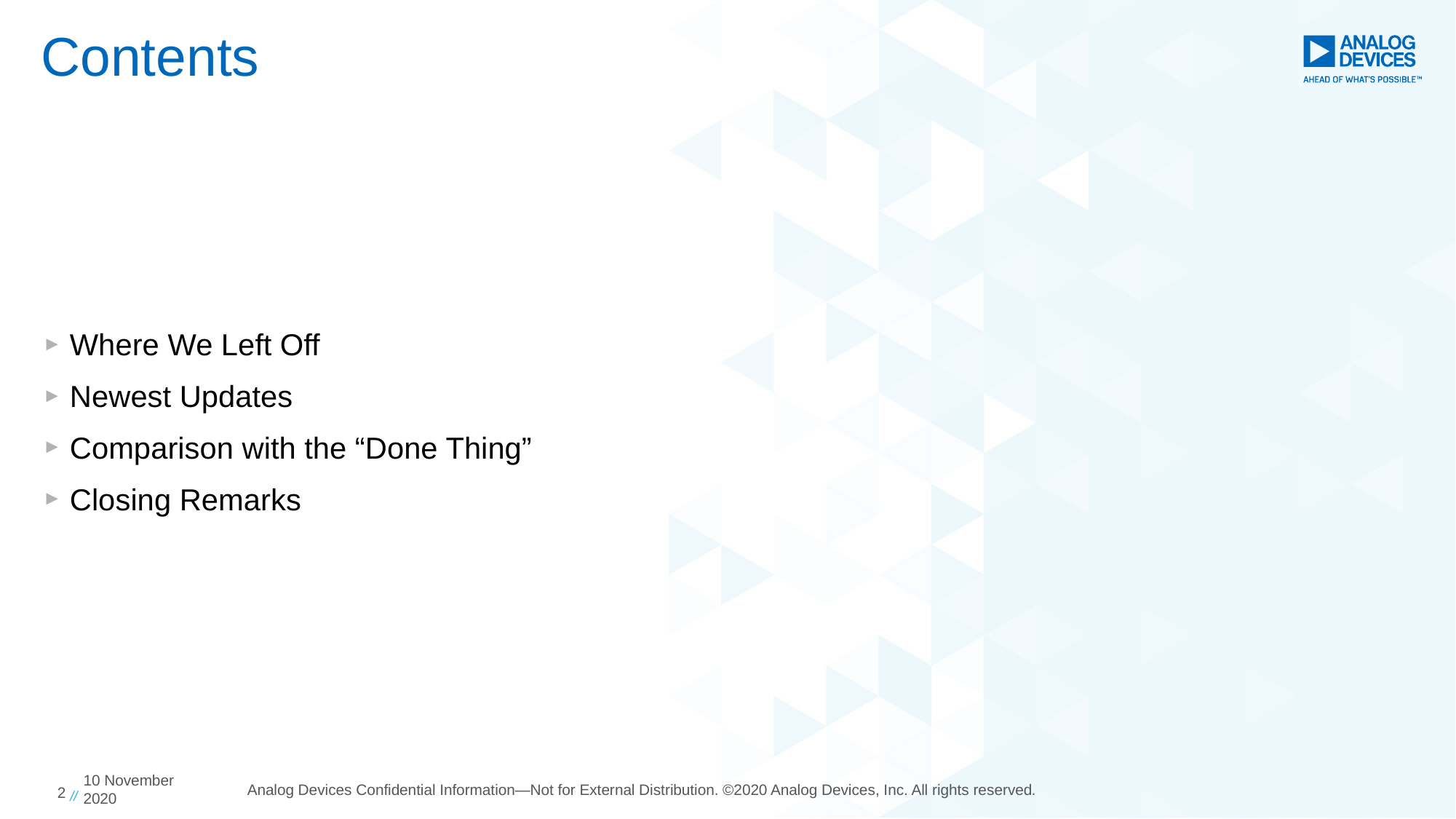

# Contents
Where We Left Off
Newest Updates
Comparison with the “Done Thing”
Closing Remarks
2 //
10 November 2020
Analog Devices Confidential Information—Not for External Distribution. ©2020 Analog Devices, Inc. All rights reserved.